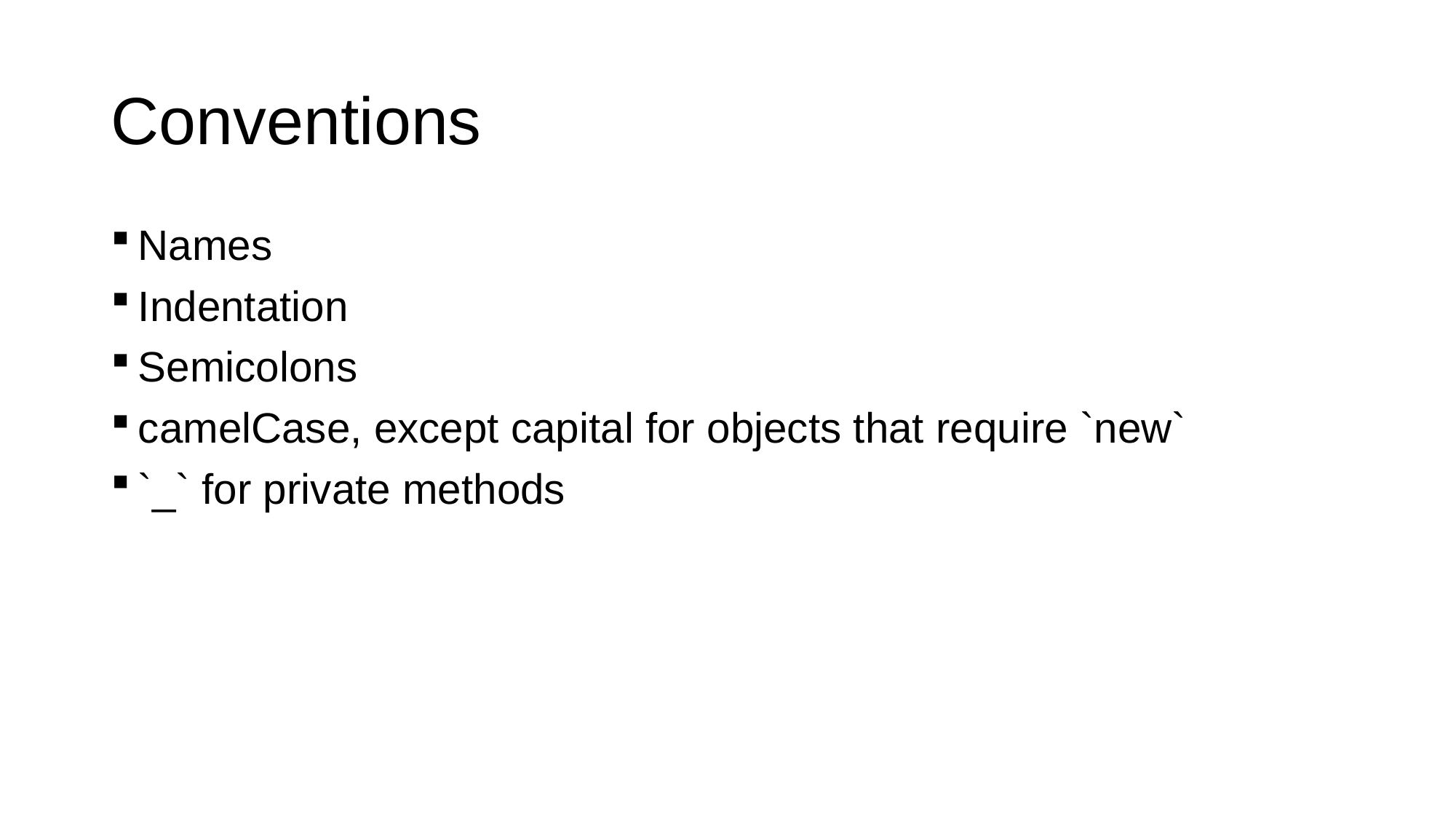

# Conventions
Names
Indentation
Semicolons
camelCase, except capital for objects that require `new`
`_` for private methods